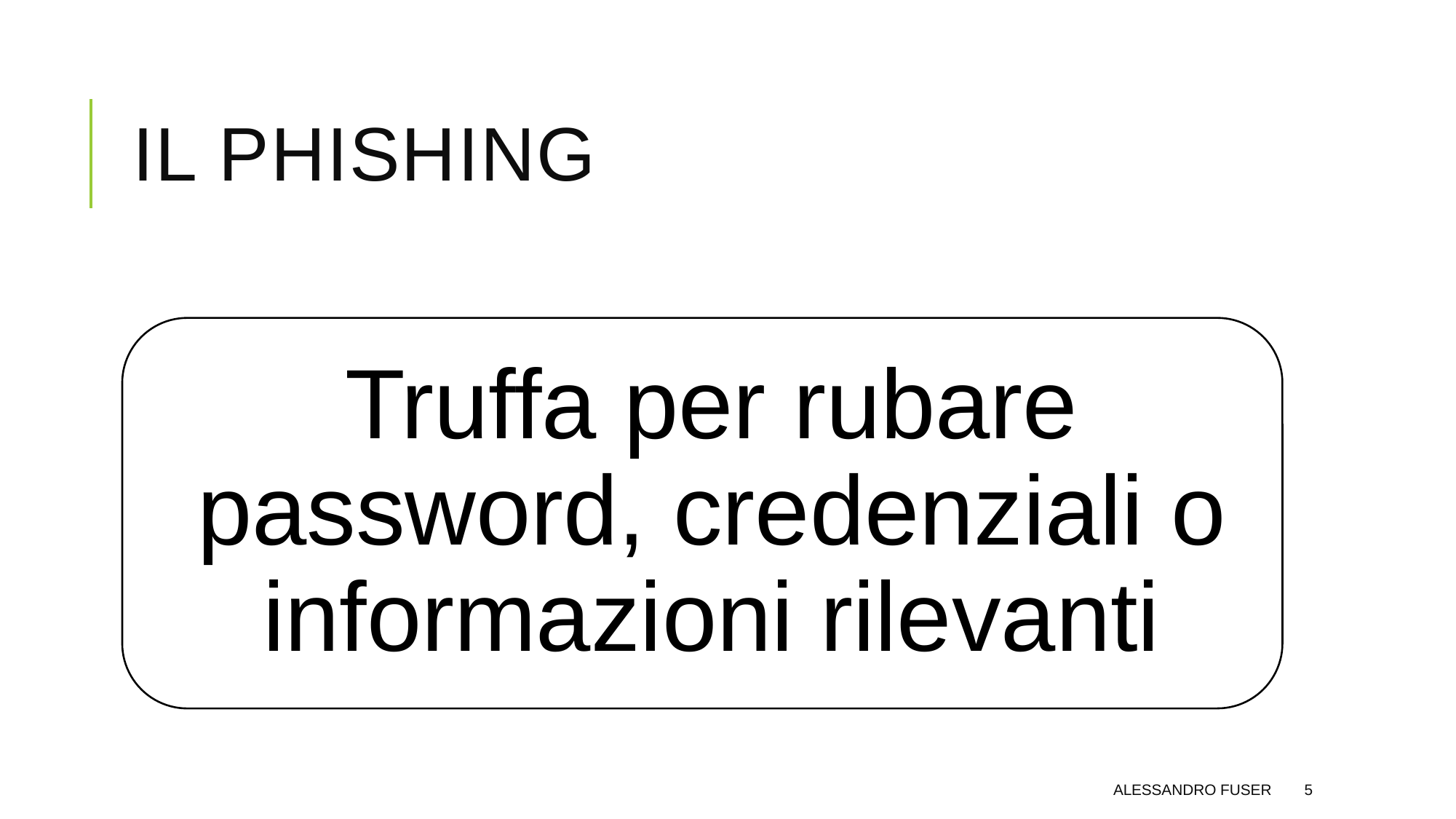

# Il Phishing
Truffa per rubare password, credenziali o informazioni rilevanti
Alessandro Fuser
5